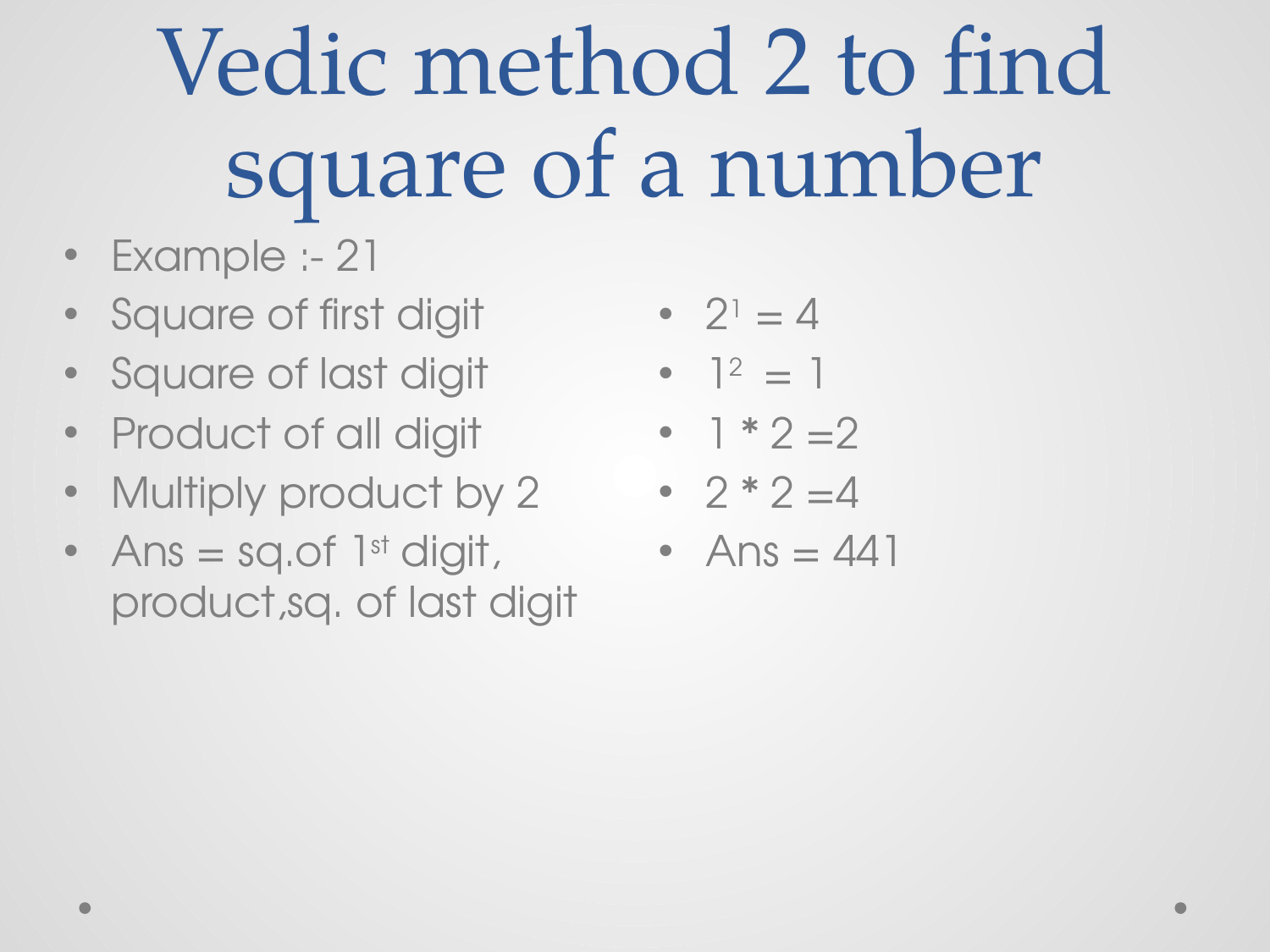

# Vedic method 2 to find square of a number
Example :- 21
Square of first digit
Square of last digit
Product of all digit
Multiply product by 2
Ans = sq.of 1st digit, product,sq. of last digit

21 = 4
12   = 1
1 * 2 =2
2 * 2 =4
Ans = 441